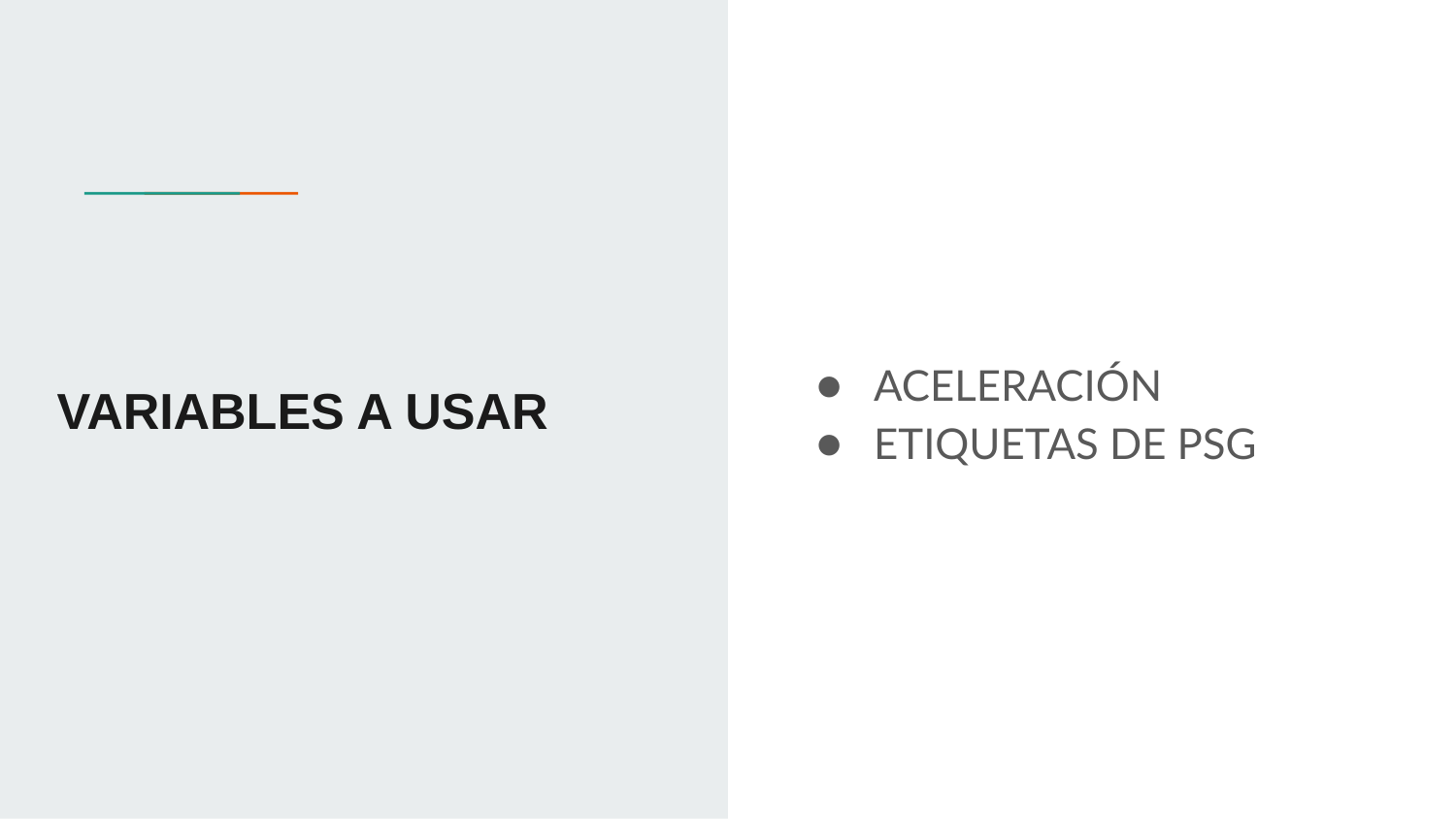

ACELERACIÓN
ETIQUETAS DE PSG
# VARIABLES A USAR